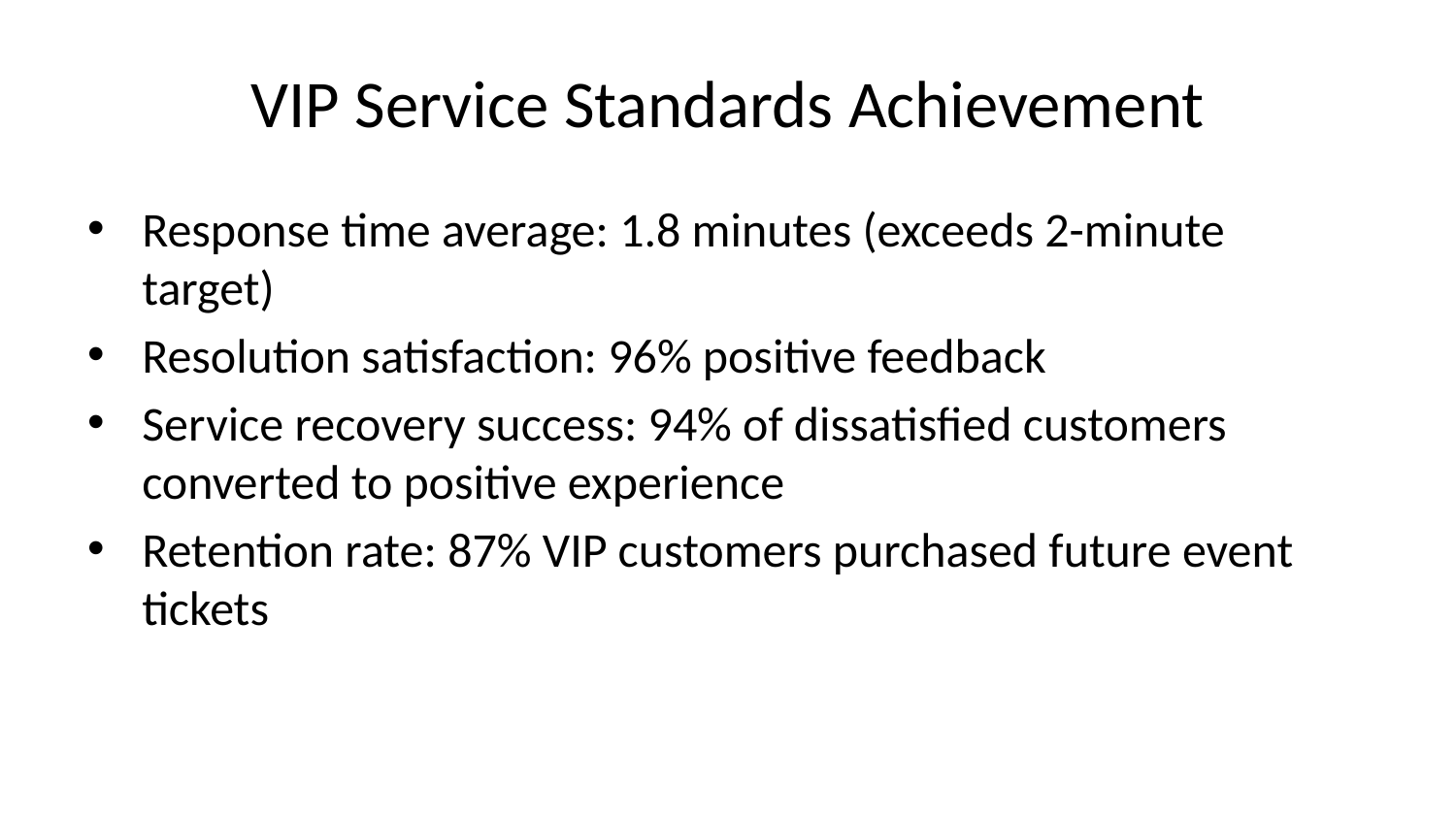

# VIP Service Standards Achievement
Response time average: 1.8 minutes (exceeds 2-minute target)
Resolution satisfaction: 96% positive feedback
Service recovery success: 94% of dissatisfied customers converted to positive experience
Retention rate: 87% VIP customers purchased future event tickets